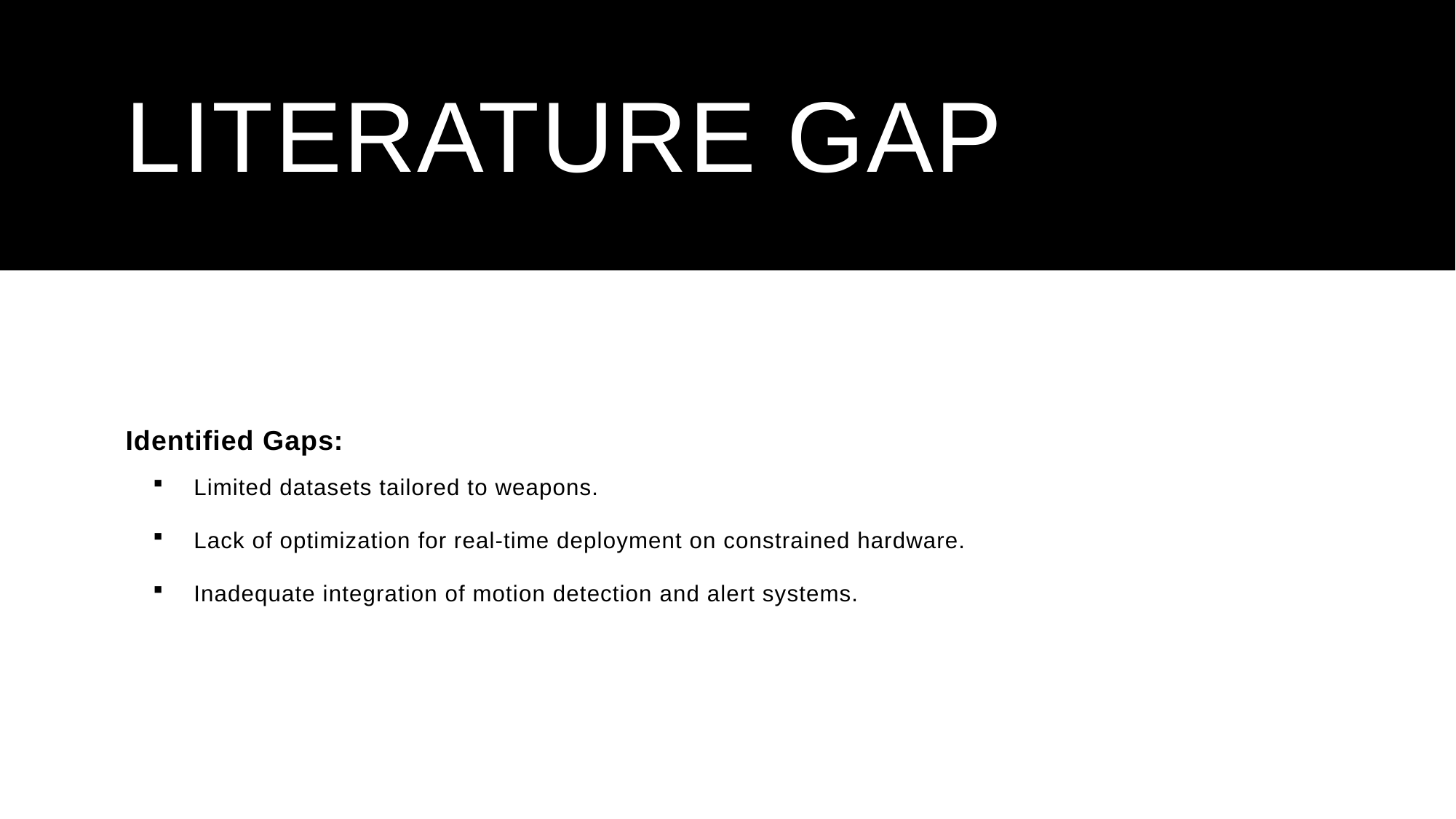

# Literature Gap

Identified Gaps:
Limited datasets tailored to weapons.
Lack of optimization for real-time deployment on constrained hardware.
Inadequate integration of motion detection and alert systems.